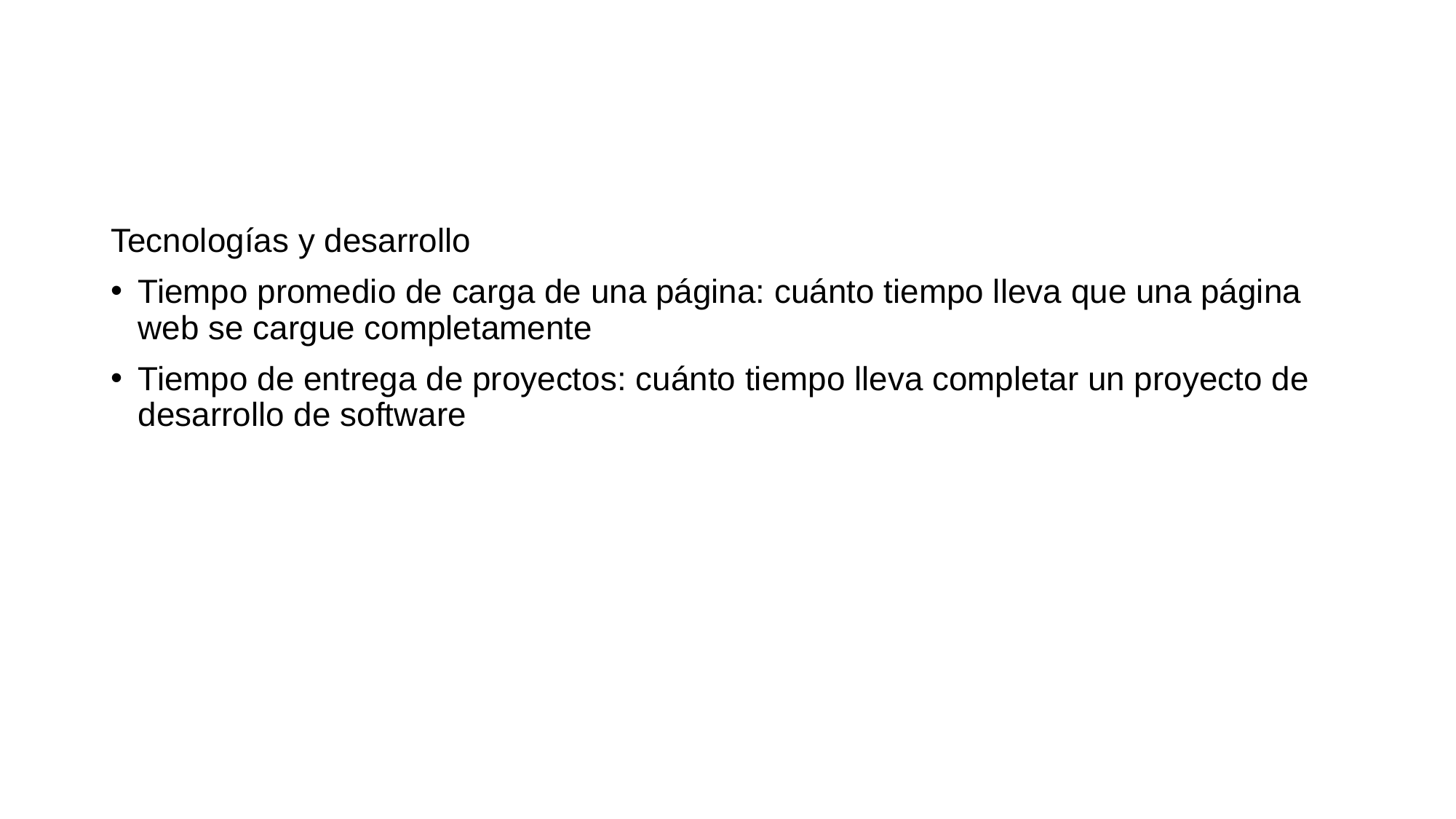

#
Tecnologías y desarrollo
Tiempo promedio de carga de una página: cuánto tiempo lleva que una página web se cargue completamente
Tiempo de entrega de proyectos: cuánto tiempo lleva completar un proyecto de desarrollo de software